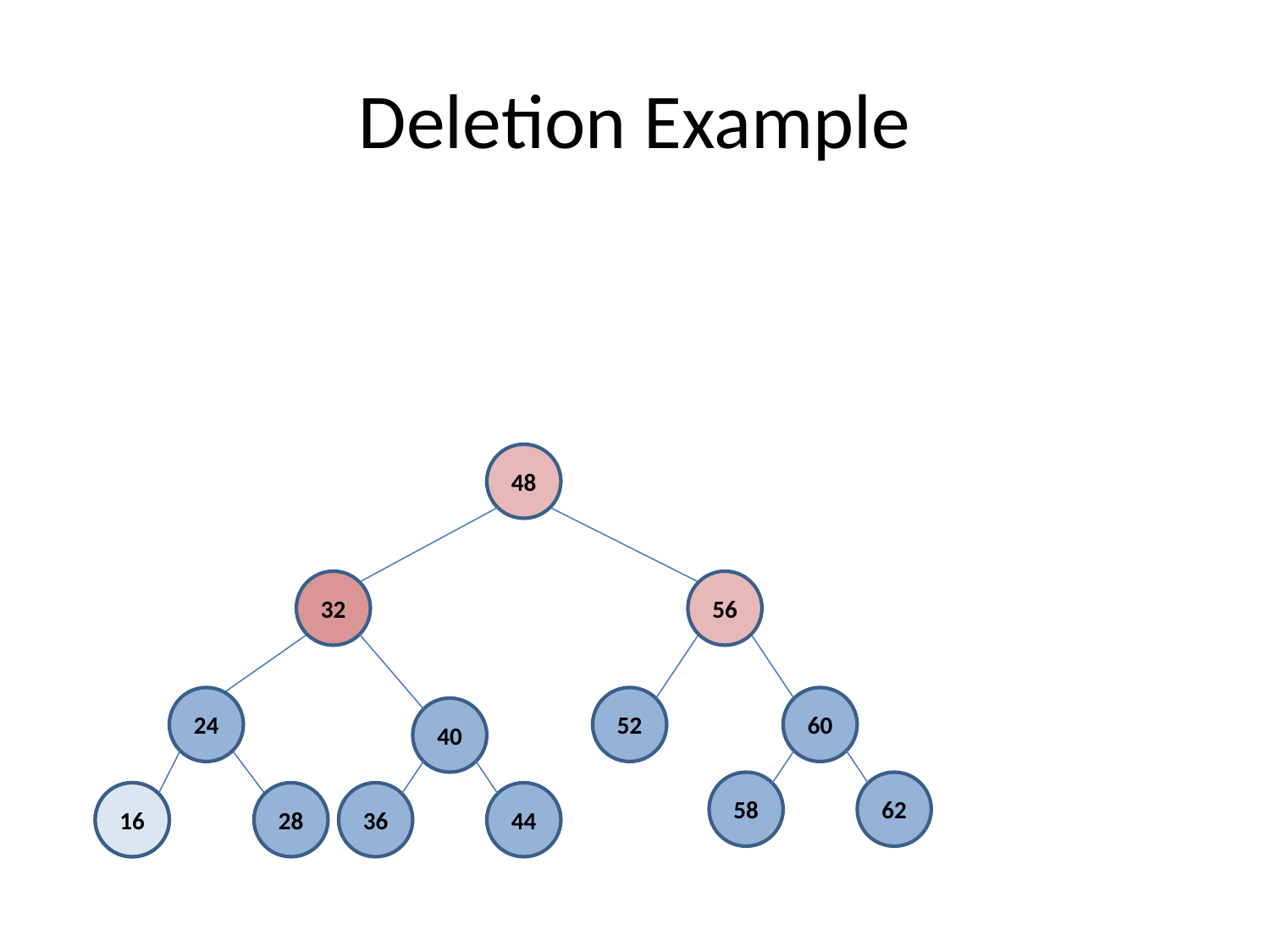

# Deletion Example

48
32
56
24
52
60
40
58
62
16
16
28
36
44